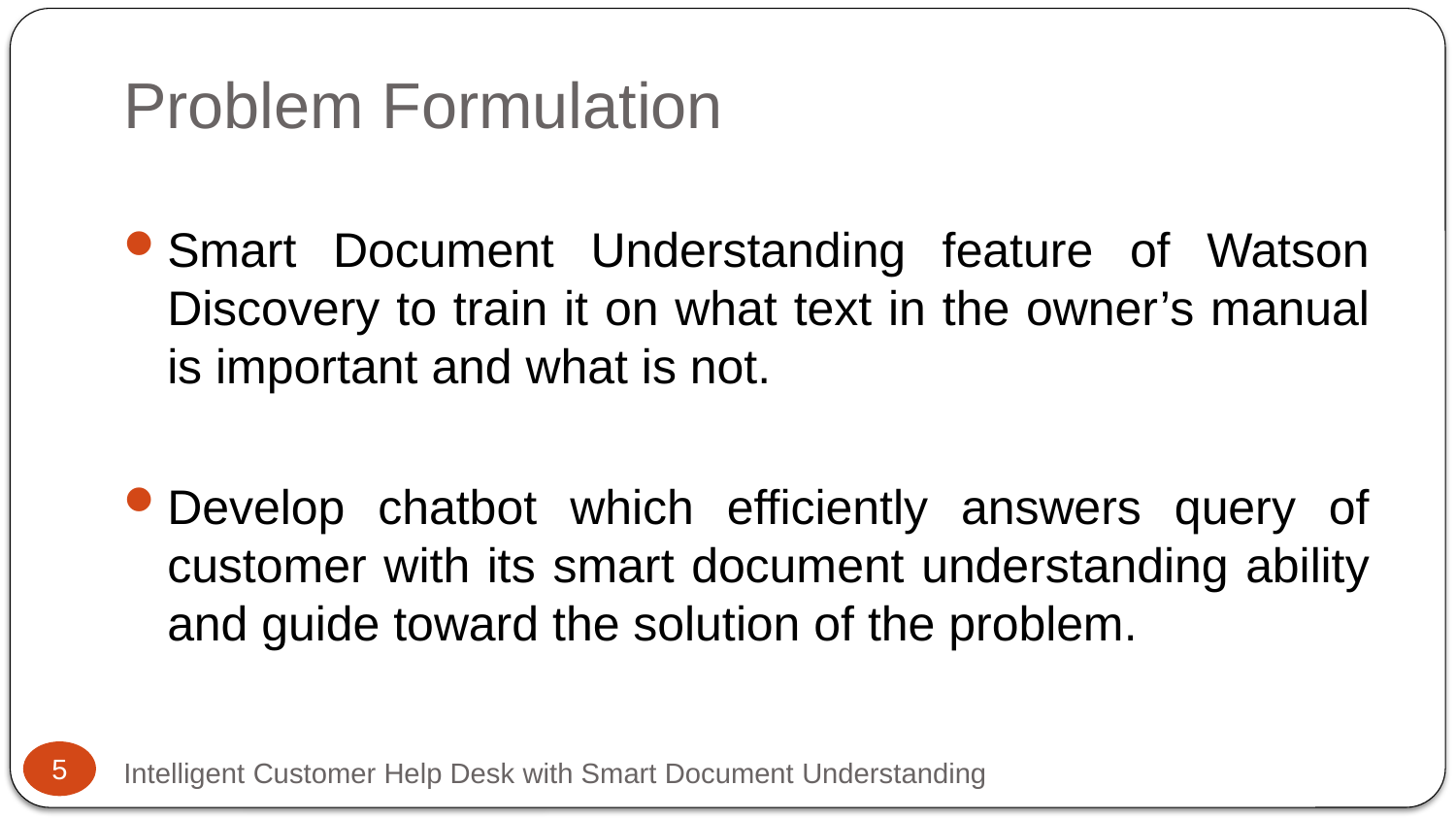

# Problem Formulation

Smart Document Understanding feature of Watson Discovery to train it on what text in the owner’s manual is important and what is not.

Develop chatbot which efficiently answers query of customer with its smart document understanding ability and guide toward the solution of the problem.

5
Intelligent Customer Help Desk with Smart Document Understanding